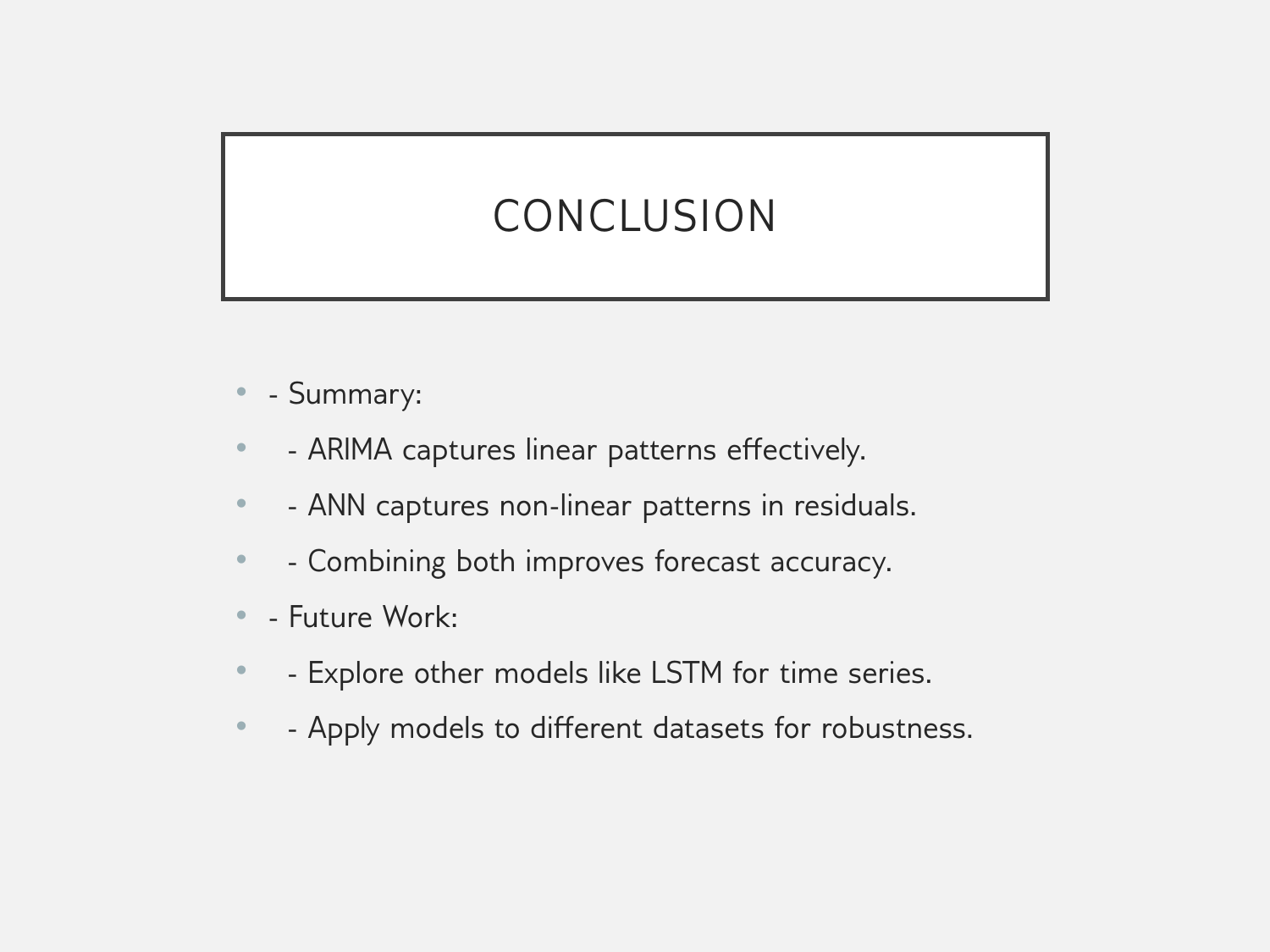

# Conclusion
- Summary:
  - ARIMA captures linear patterns effectively.
  - ANN captures non-linear patterns in residuals.
  - Combining both improves forecast accuracy.
- Future Work:
  - Explore other models like LSTM for time series.
  - Apply models to different datasets for robustness.